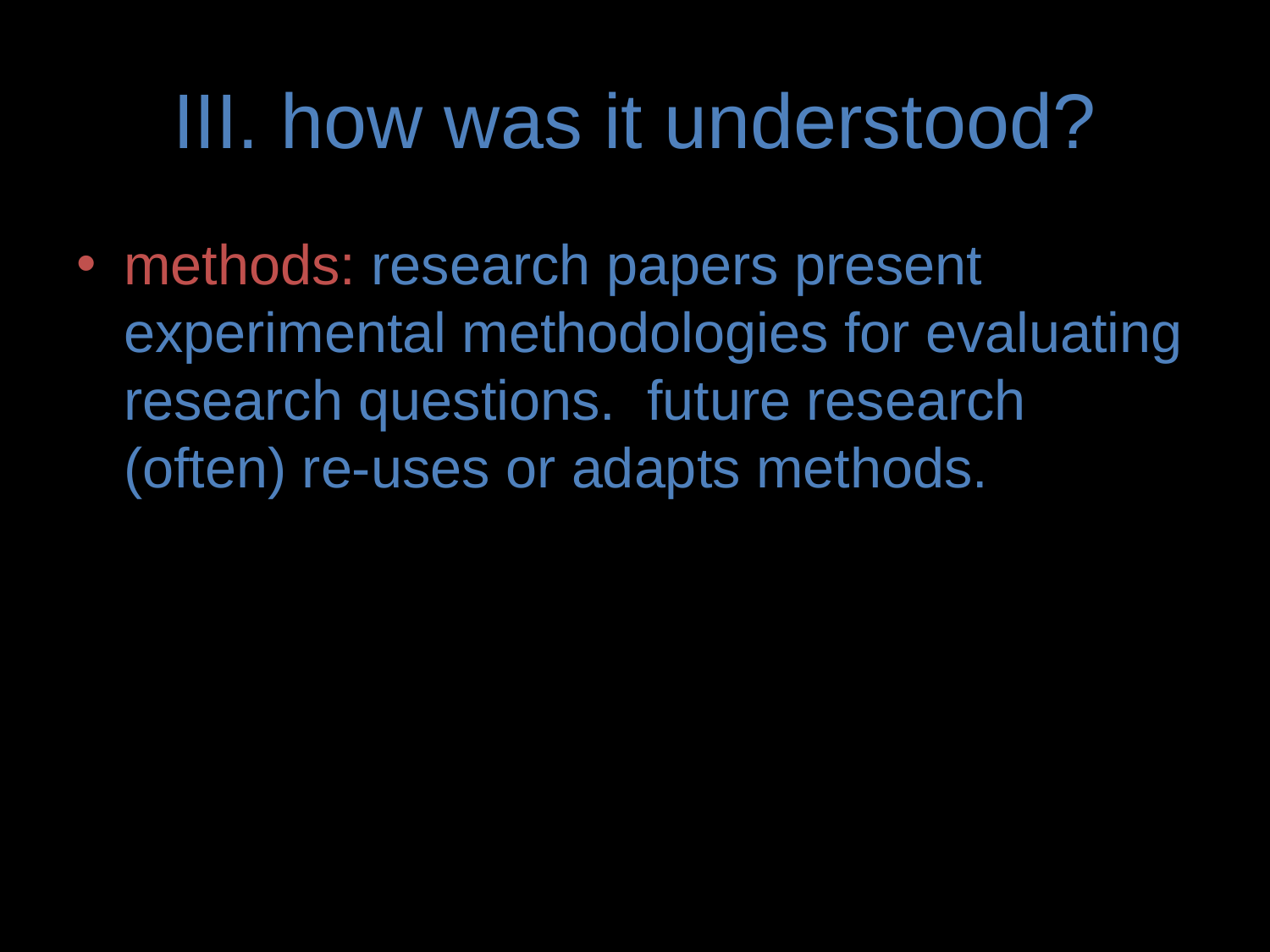

# III. how was it understood?
methods: research papers present experimental methodologies for evaluating research questions.  future research (often) re-uses or adapts methods.